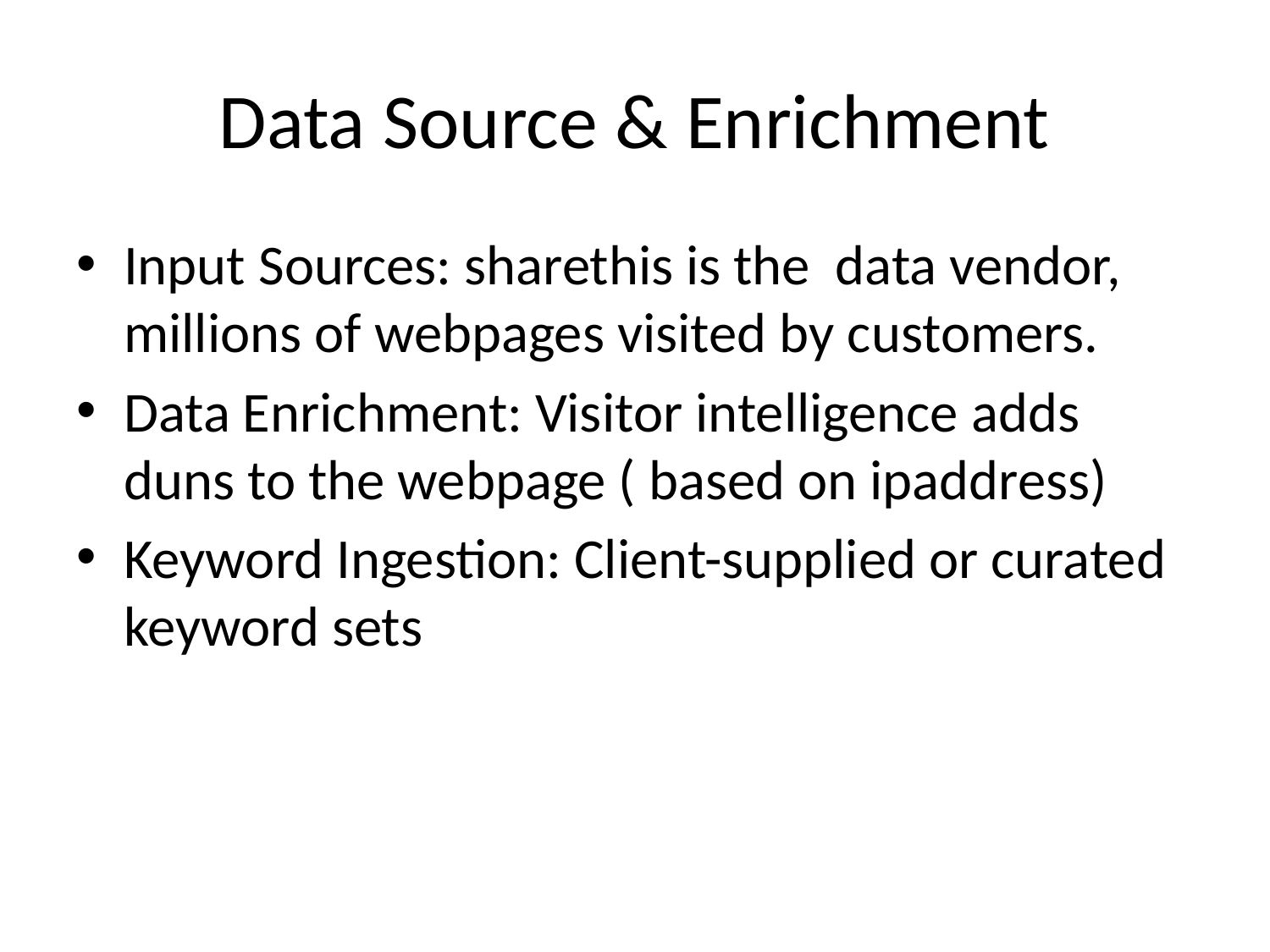

# Data Source & Enrichment
Input Sources: sharethis is the  data vendor, millions of webpages visited by customers.
Data Enrichment: Visitor intelligence adds duns to the webpage ( based on ipaddress)
Keyword Ingestion: Client-supplied or curated keyword sets